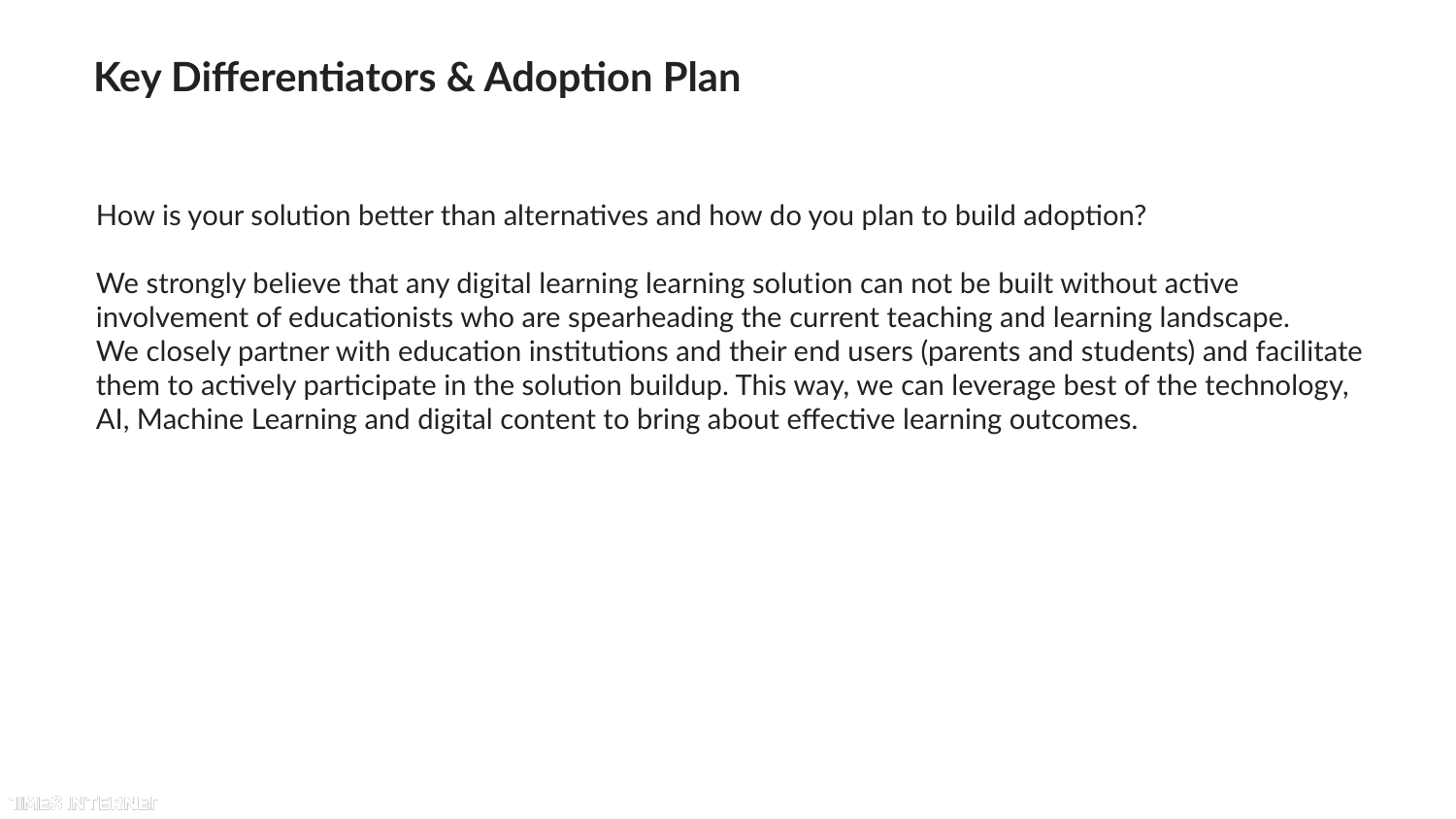

# Key Differentiators & Adoption Plan
How is your solution better than alternatives and how do you plan to build adoption?

We strongly believe that any digital learning learning solution can not be built without active involvement of educationists who are spearheading the current teaching and learning landscape.
We closely partner with education institutions and their end users (parents and students) and facilitate them to actively participate in the solution buildup. This way, we can leverage best of the technology, AI, Machine Learning and digital content to bring about effective learning outcomes.